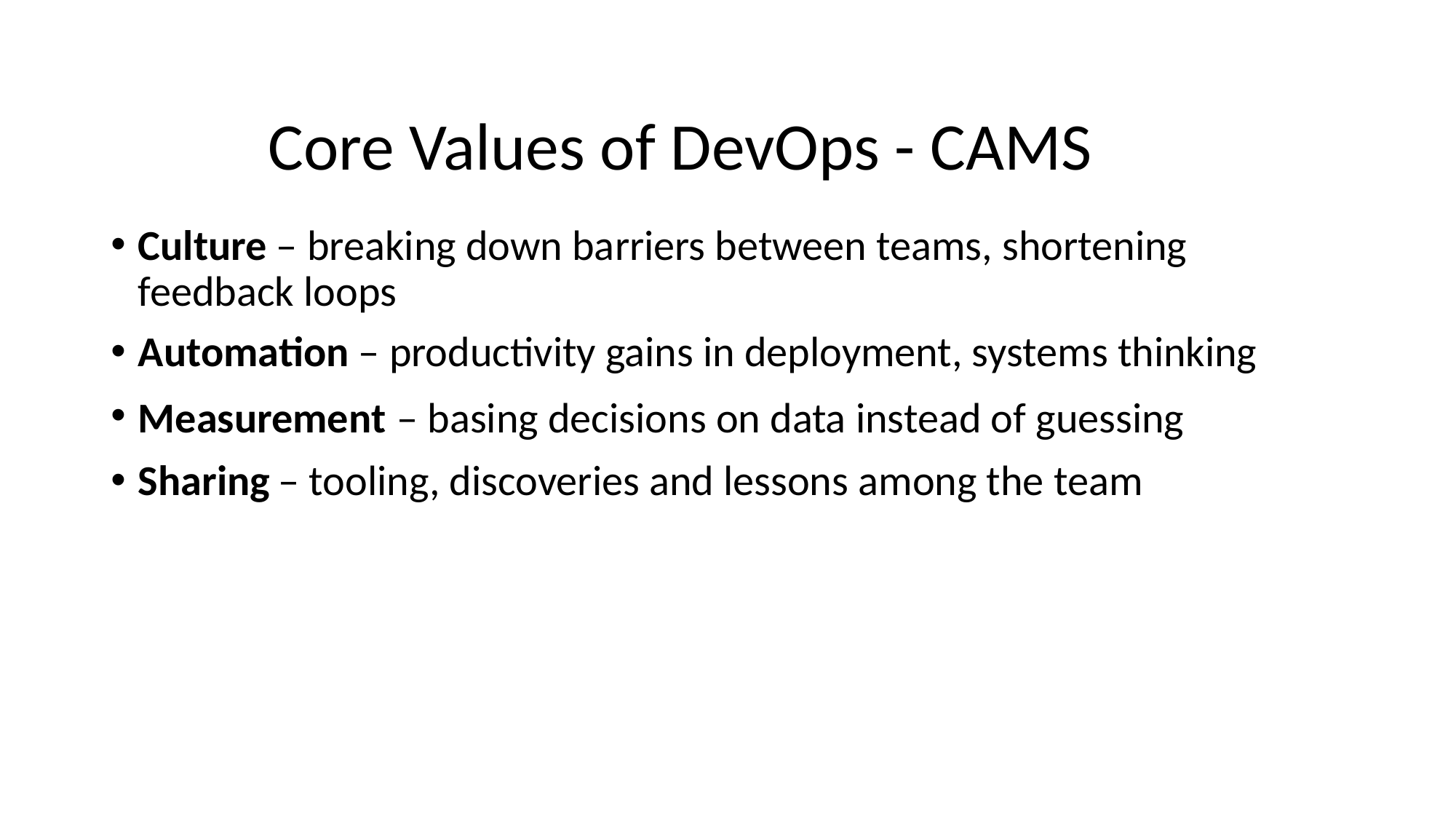

# Core Values of DevOps - CAMS
Culture – breaking down barriers between teams, shortening feedback loops
Automation – productivity gains in deployment, systems thinking
Measurement – basing decisions on data instead of guessing
Sharing – tooling, discoveries and lessons among the team